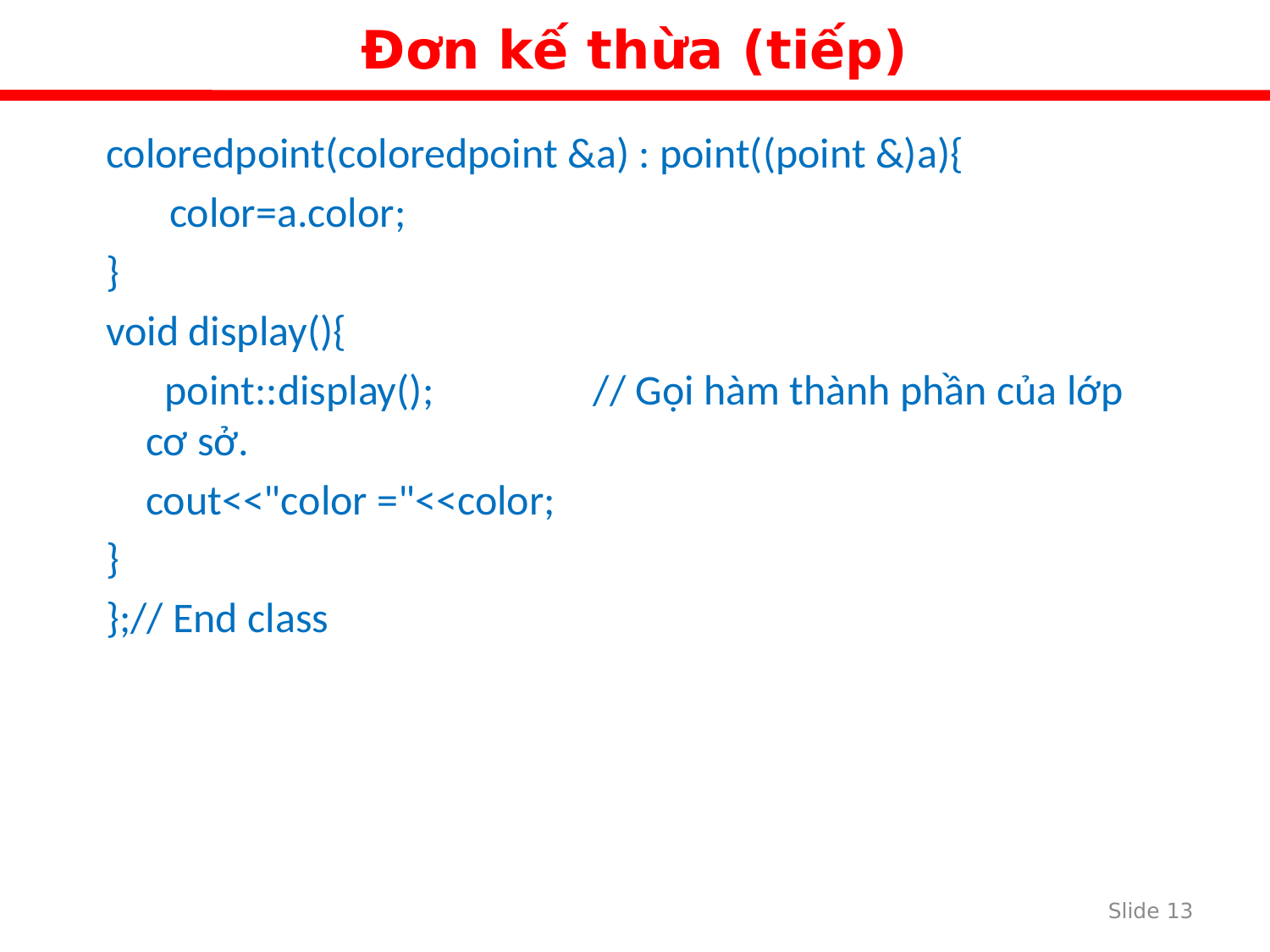

Đơn kế thừa (tiếp)

coloredpoint(coloredpoint &a) : point((point &)a){
color=a.color;
}
void display(){
 	  point::display();	       // Gọi hàm thành phần của lớp cơ sở.
   	cout<<"color ="<<color;
}
};// End class

Slide 13